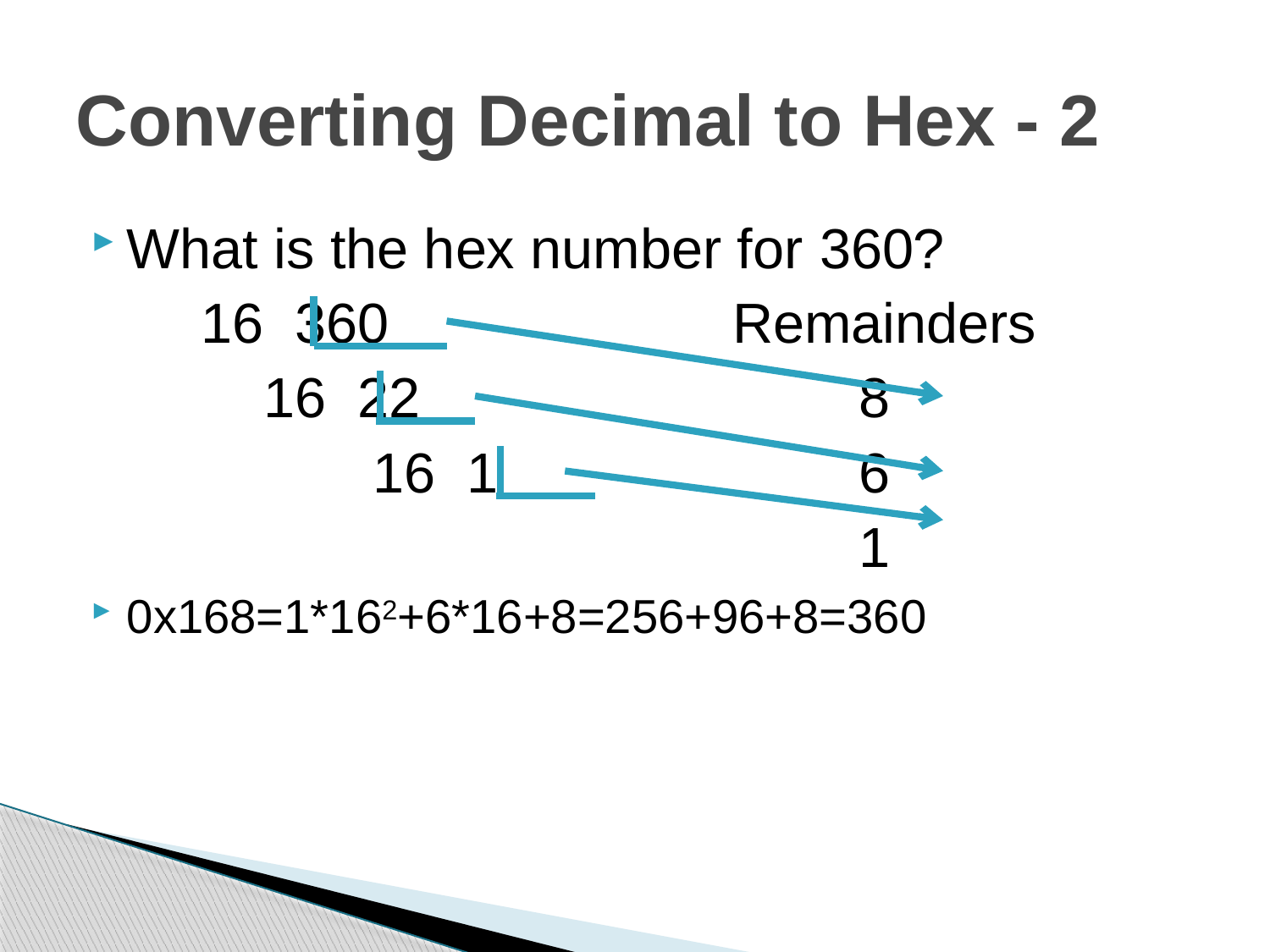

# Converting Decimal to Hex - 2
What is the hex number for 360?
       16  360                      Remainders
           16  22                            8
                  16  1                       6
                                                 1
0x168=1*162+6*16+8=256+96+8=360